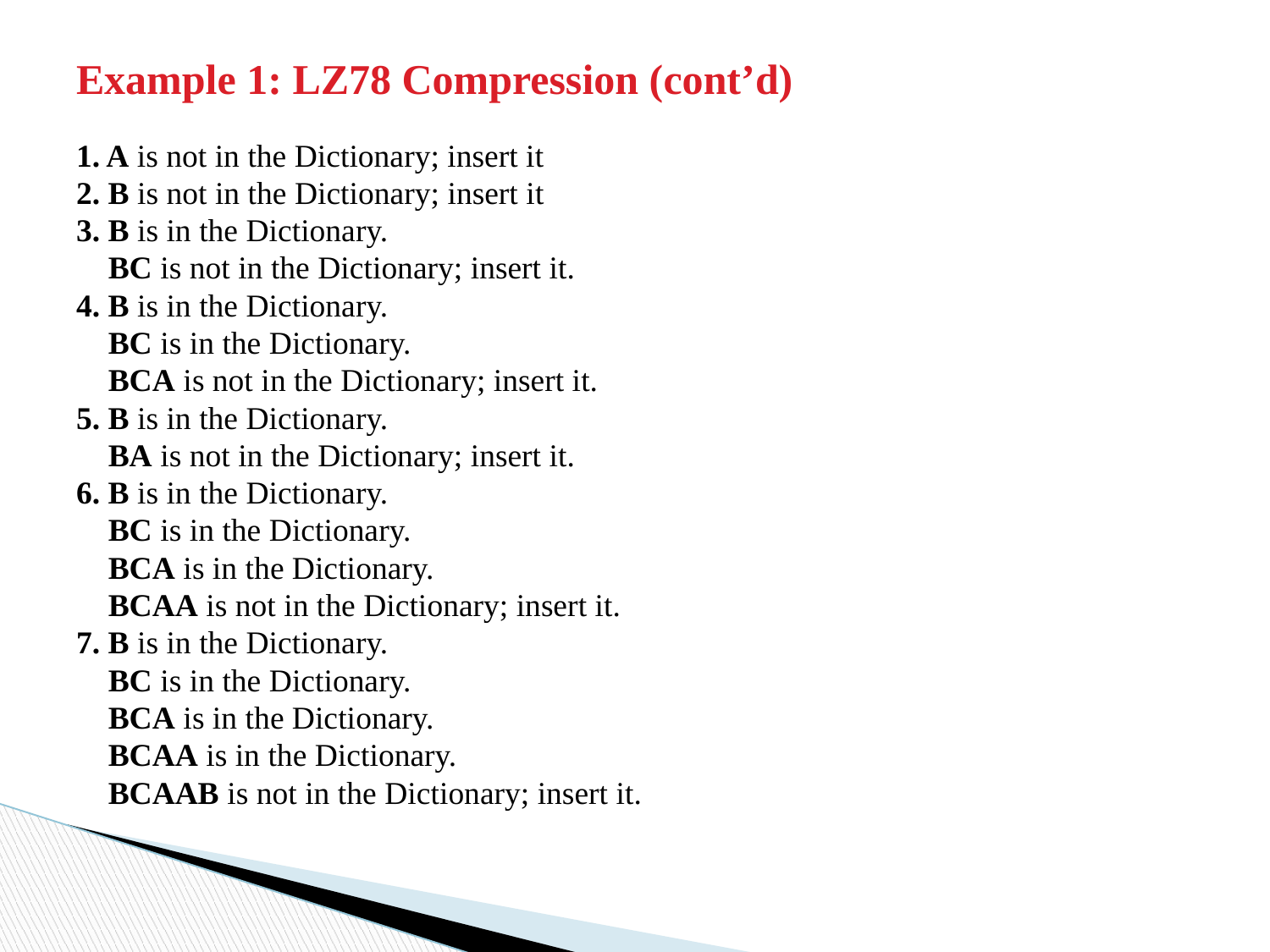

# Example 1: LZ78 Compression (cont’d)
1. A is not in the Dictionary; insert it
2. B is not in the Dictionary; insert it
3. B is in the Dictionary.
    BC is not in the Dictionary; insert it.
4. B is in the Dictionary.
    BC is in the Dictionary.
    BCA is not in the Dictionary; insert it.
5. B is in the Dictionary.
    BA is not in the Dictionary; insert it.
6. B is in the Dictionary.
    BC is in the Dictionary.
    BCA is in the Dictionary.
    BCAA is not in the Dictionary; insert it.
7. B is in the Dictionary.
    BC is in the Dictionary.
    BCA is in the Dictionary.
    BCAA is in the Dictionary.
    BCAAB is not in the Dictionary; insert it.